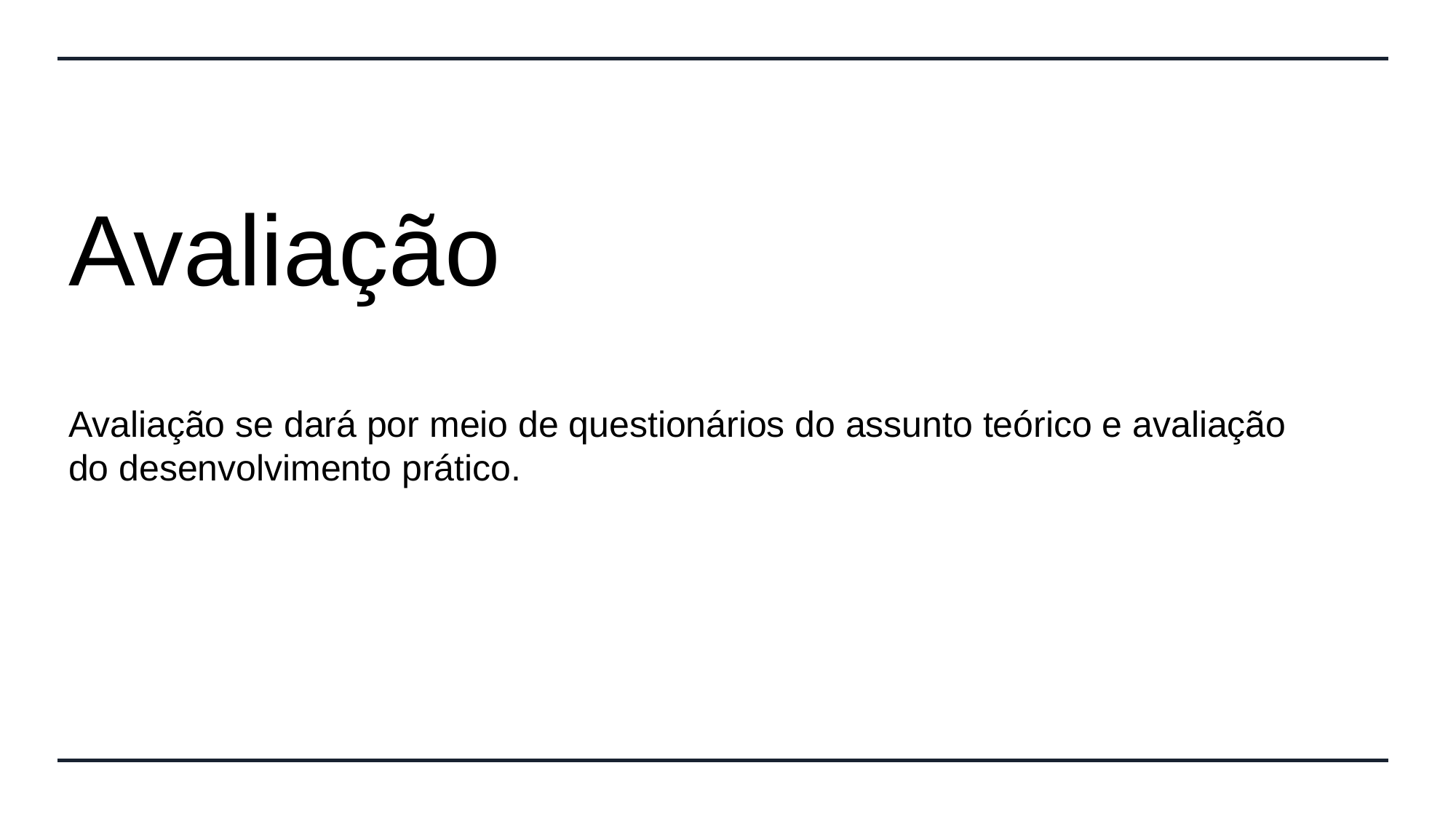

# Avaliação
Avaliação se dará por meio de questionários do assunto teórico e avaliação do desenvolvimento prático.